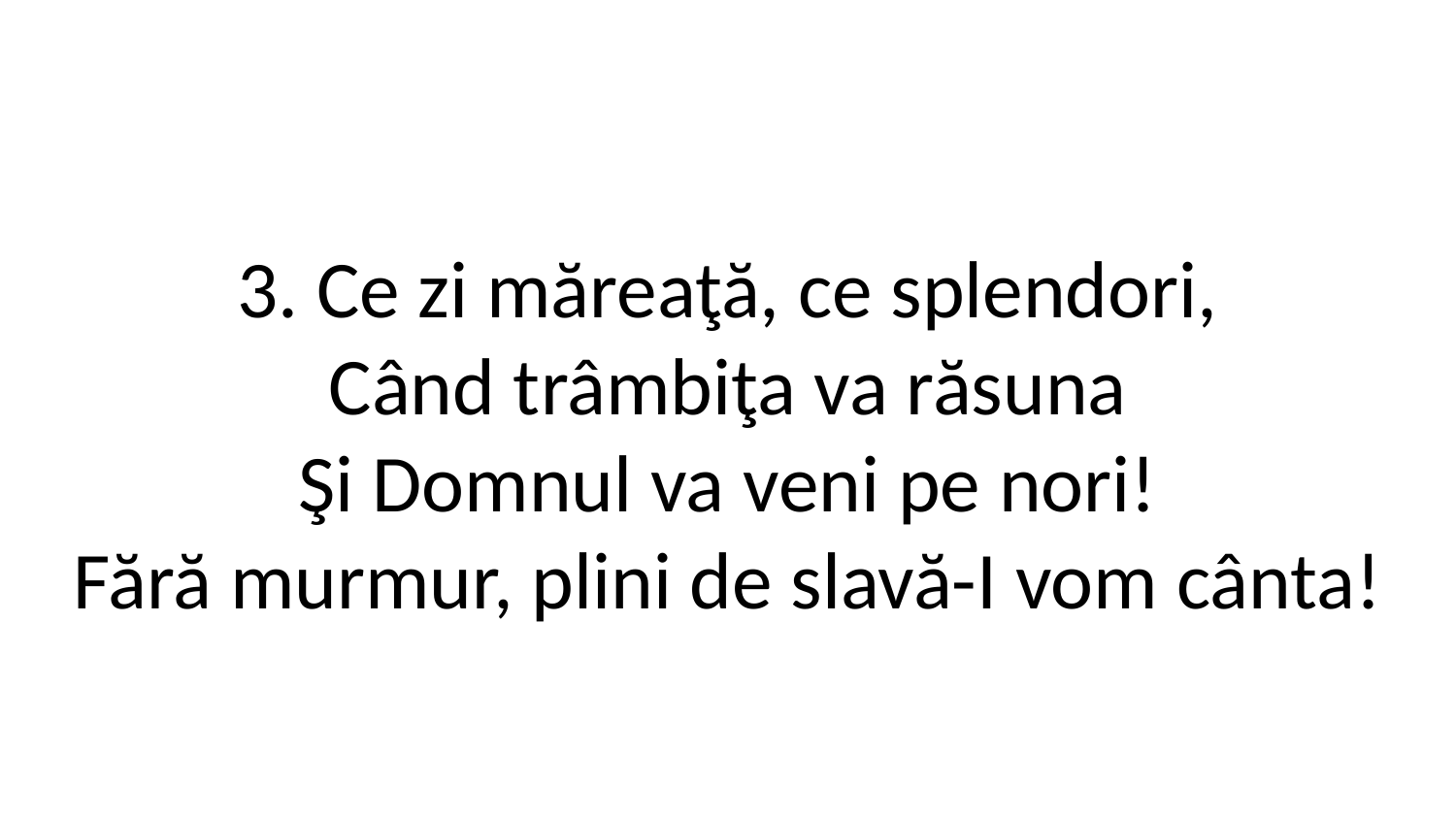

3. Ce zi măreaţă, ce splendori,
Când trâmbiţa va răsuna
Şi Domnul va veni pe nori!
Fără murmur, plini de slavă-I vom cânta!